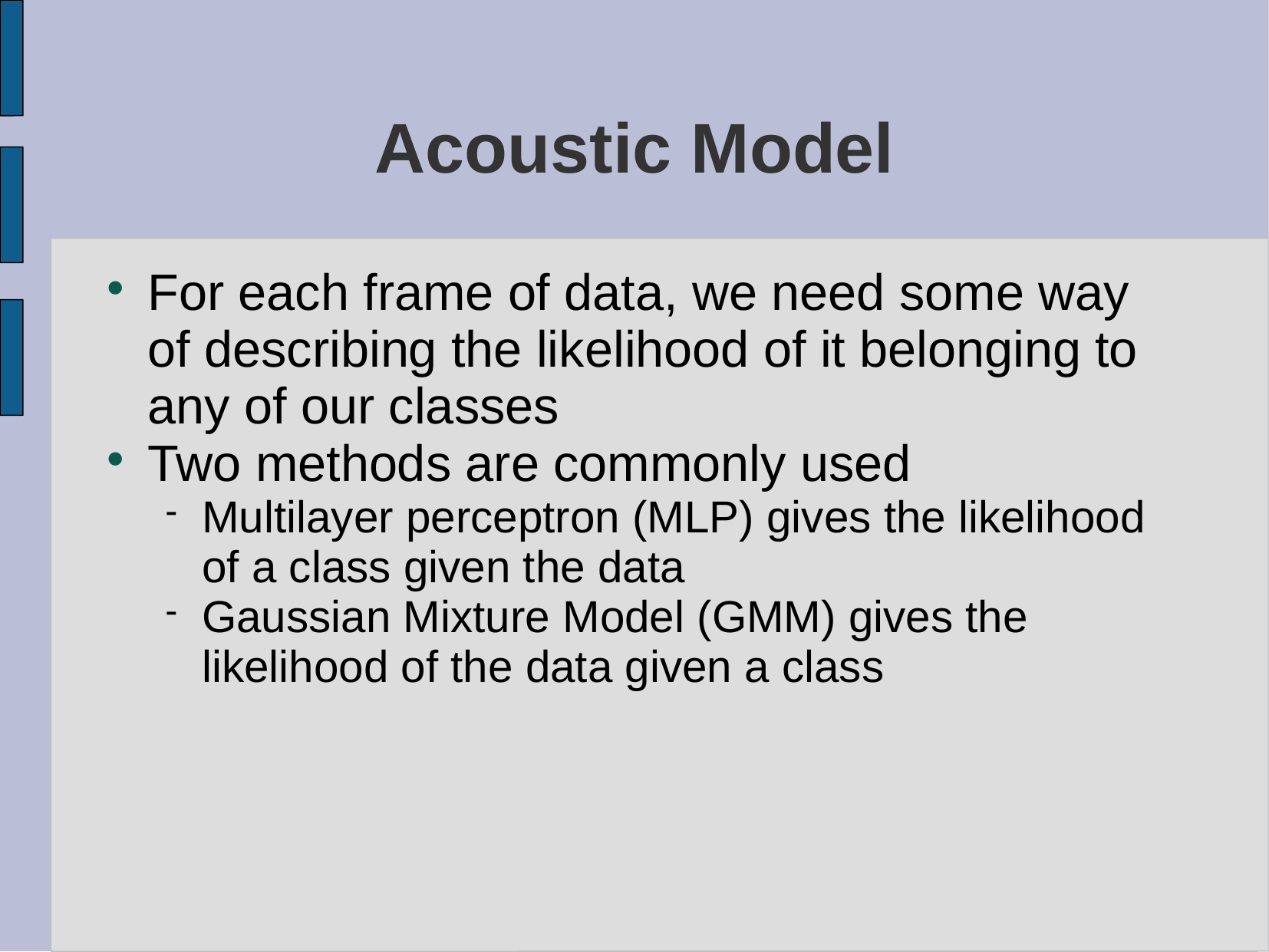

# Acoustic Model
For each frame of data, we need some way of describing the likelihood of it belonging to any of our classes
Two methods are commonly used
Multilayer perceptron (MLP) gives the likelihood of a class given the data
Gaussian Mixture Model (GMM) gives the likelihood of the data given a class